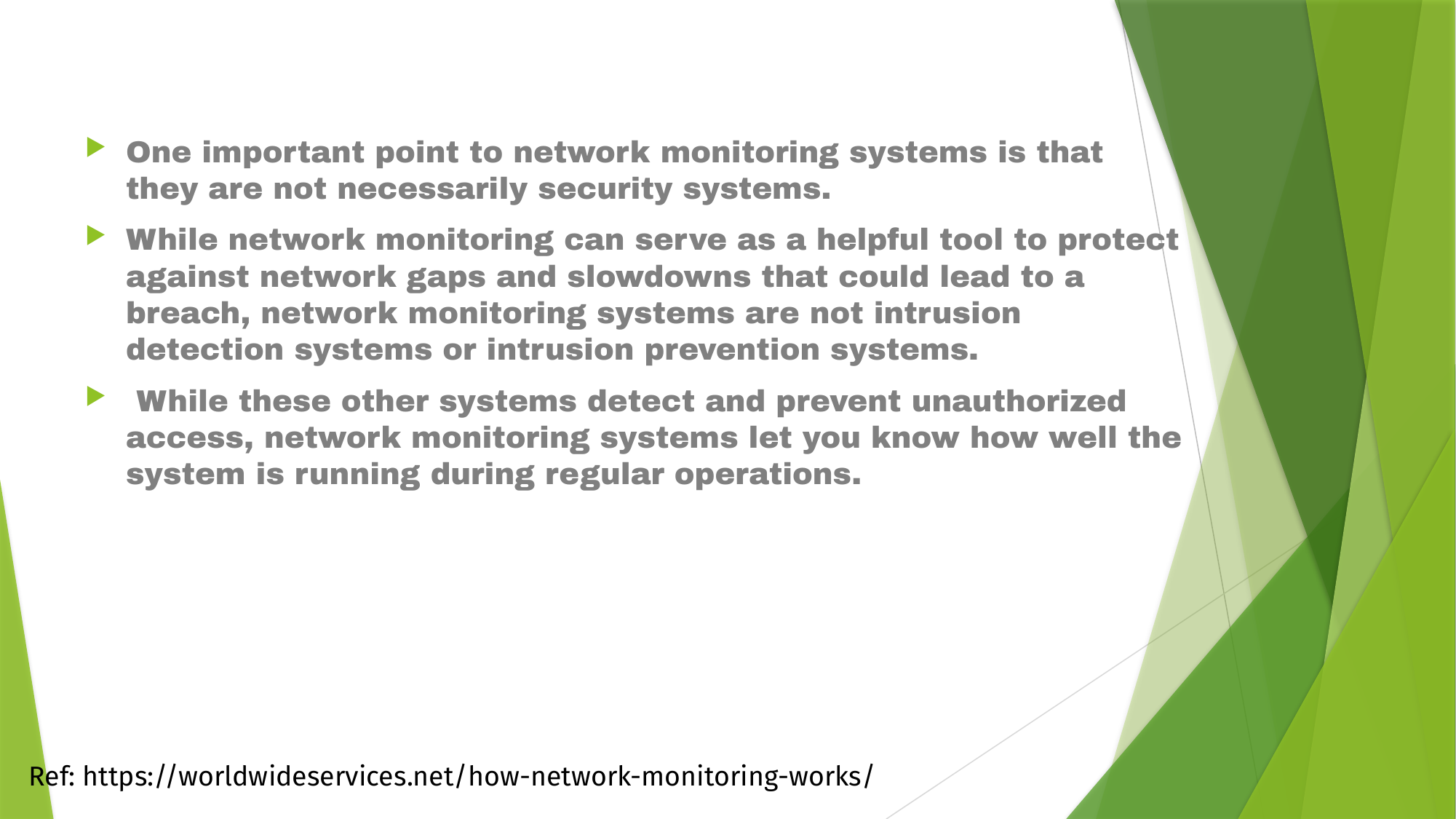

One important point to network monitoring systems is that they are not necessarily security systems.
While network monitoring can serve as a helpful tool to protect against network gaps and slowdowns that could lead to a breach, network monitoring systems are not intrusion detection systems or intrusion prevention systems.
 While these other systems detect and prevent unauthorized access, network monitoring systems let you know how well the system is running during regular operations.
Ref: https://worldwideservices.net/how-network-monitoring-works/